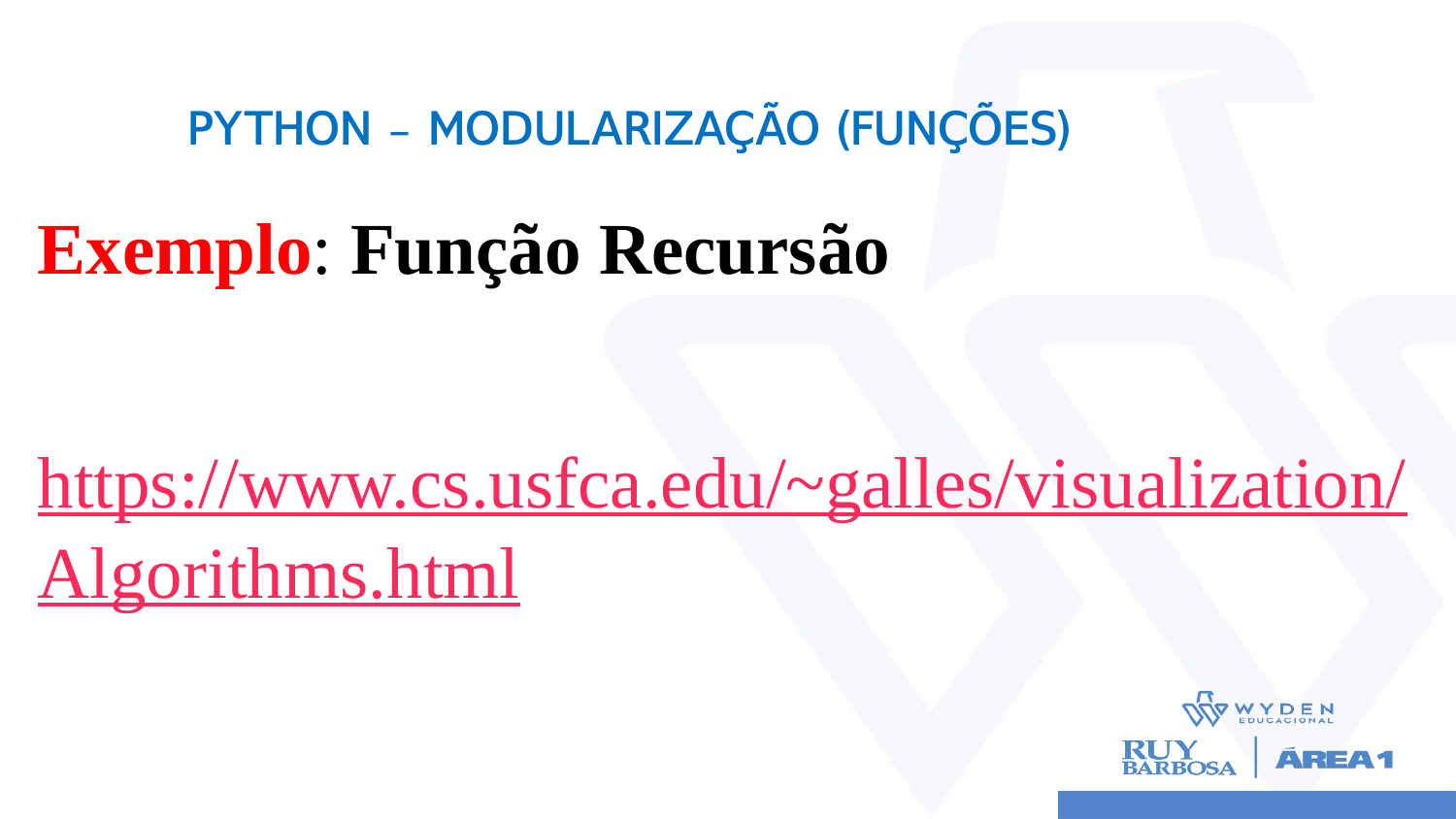

# Python – MODULARIZAÇÃO (Funções)
Exemplo: Função Recursão

https://www.cs.usfca.edu/~galles/visualization/Algorithms.html